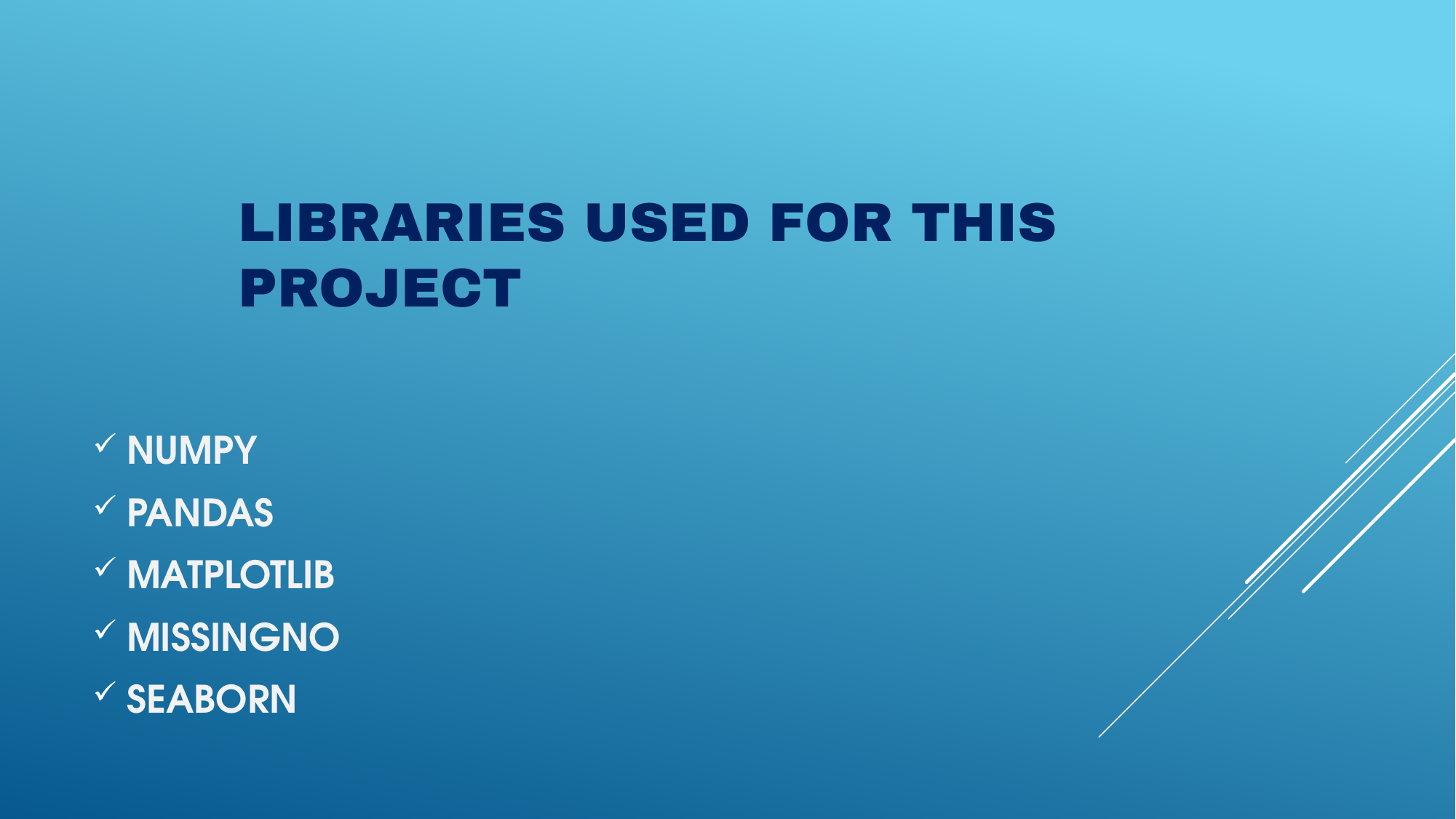

# LIBRARIES USED FOR THIS PROJECT
NUMPY
PANDAS
MATPLOTLIB
MISSINGNO
SEABORN